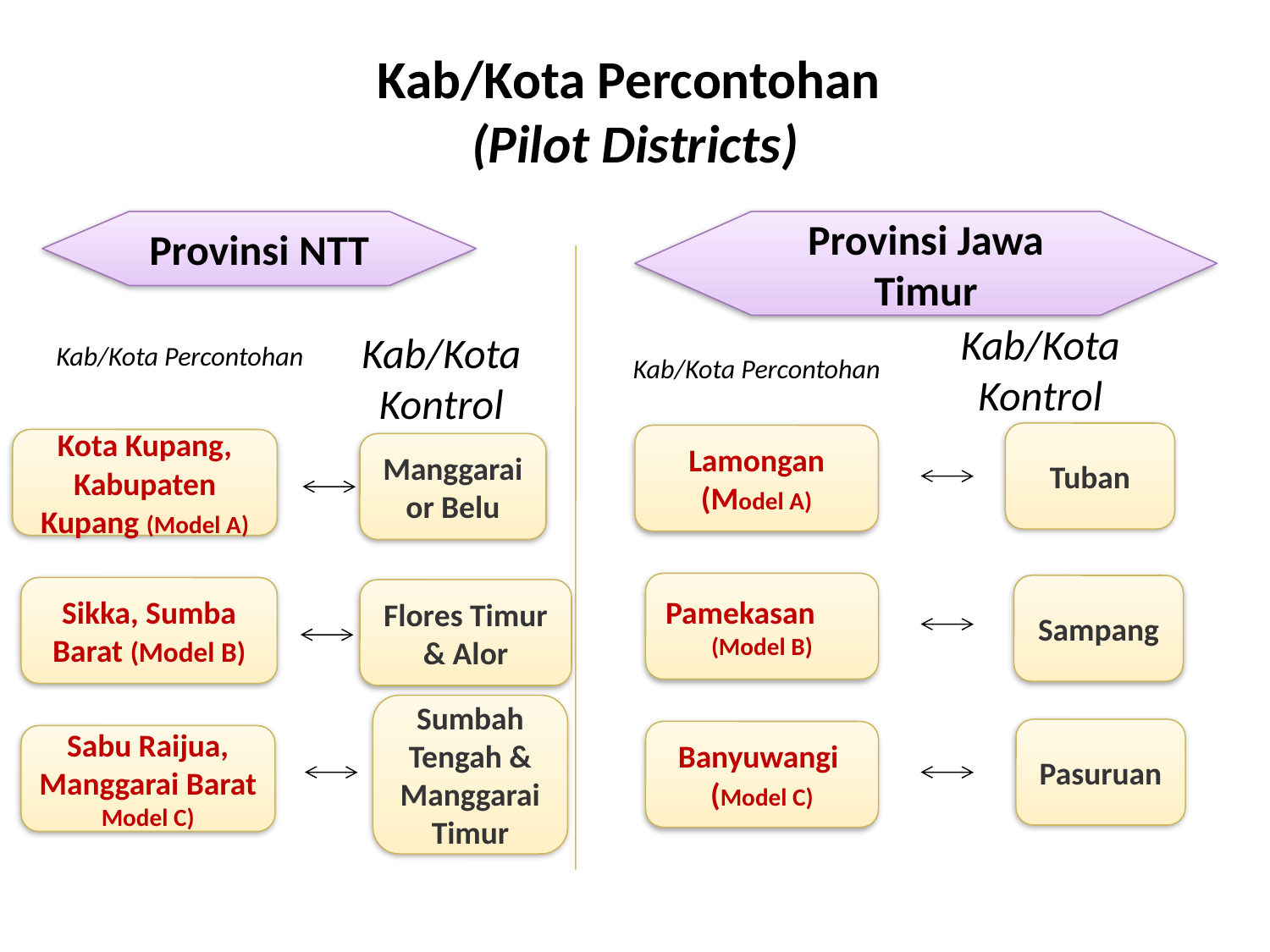

# Kab/Kota Percontohan (Pilot Districts)
Provinsi NTT
Provinsi Jawa Timur
Kab/Kota Percontohan
Kab/Kota Kontrol
Kab/Kota Percontohan
Kab/Kota Kontrol
Tuban
Lamongan (Model A)
Kota Kupang, Kabupaten Kupang (Model A)
Manggarai or Belu
Pamekasan       (Model B)
Sampang
Sikka, Sumba Barat (Model B)
Flores Timur & Alor
Sumbah Tengah & Manggarai Timur
Pasuruan
Banyuwangi
(Model C)
Sabu Raijua, Manggarai Barat Model C)